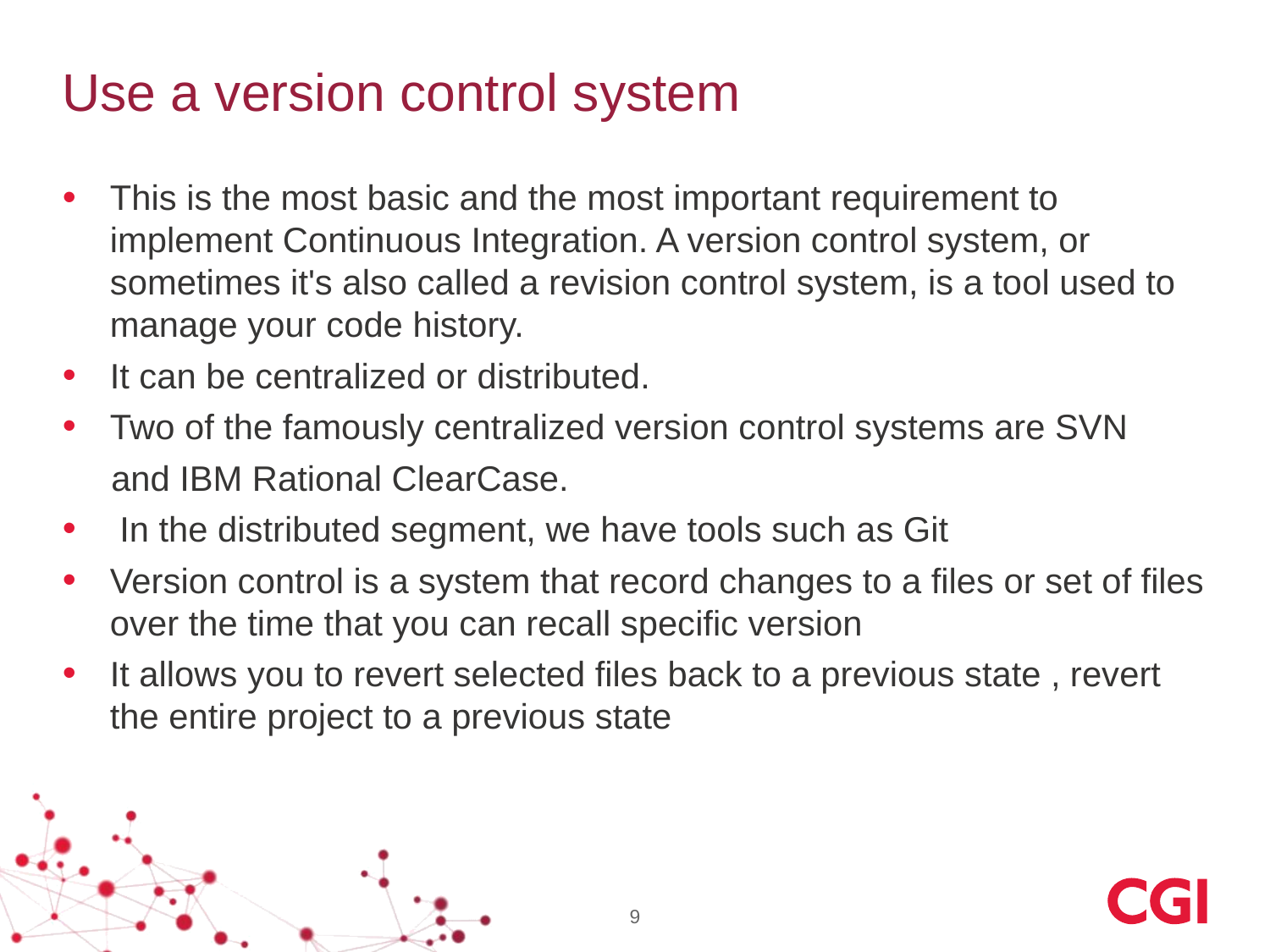

# Use a version control system
This is the most basic and the most important requirement to implement Continuous Integration. A version control system, or sometimes it's also called a revision control system, is a tool used to manage your code history.
It can be centralized or distributed.
Two of the famously centralized version control systems are SVN
     and IBM Rational ClearCase.
 In the distributed segment, we have tools such as Git
Version control is a system that record changes to a files or set of files over the time that you can recall specific version
It allows you to revert selected files back to a previous state , revert the entire project to a previous state

9